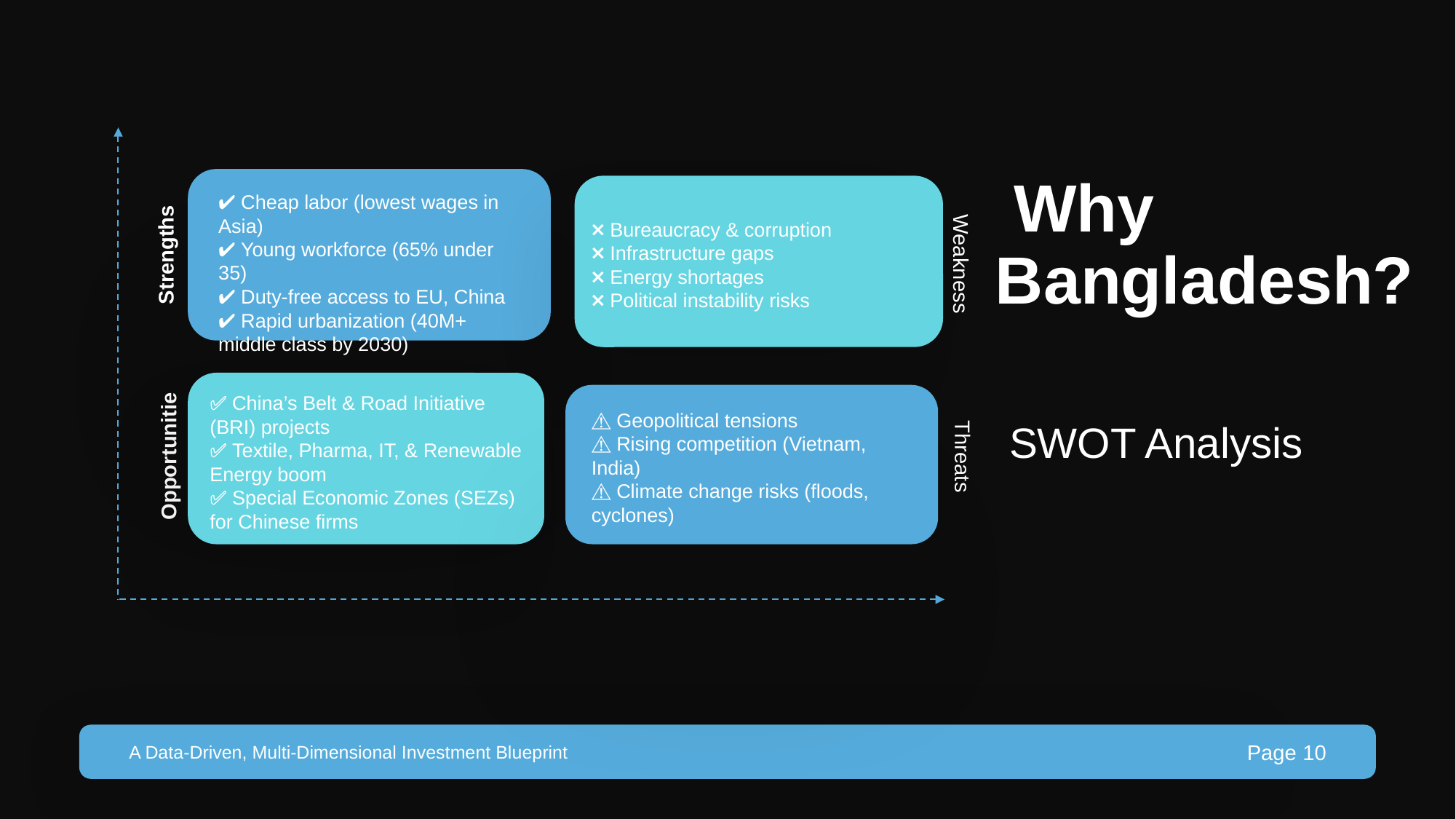

Why Bangladesh?

✔ Cheap labor (lowest wages in Asia)
✔ Young workforce (65% under 35)
✔ Duty-free access to EU, China
✔ Rapid urbanization (40M+ middle class by 2030)
❌ Bureaucracy & corruption
❌ Infrastructure gaps
❌ Energy shortages
❌ Political instability risks
Strengths
Weakness

✅ China’s Belt & Road Initiative (BRI) projects
✅ Textile, Pharma, IT, & Renewable Energy boom
✅ Special Economic Zones (SEZs) for Chinese firms
SWOT Analysis
⚠ Geopolitical tensions
⚠ Rising competition (Vietnam, India)
⚠ Climate change risks (floods, cyclones)
Opportunities
Threats